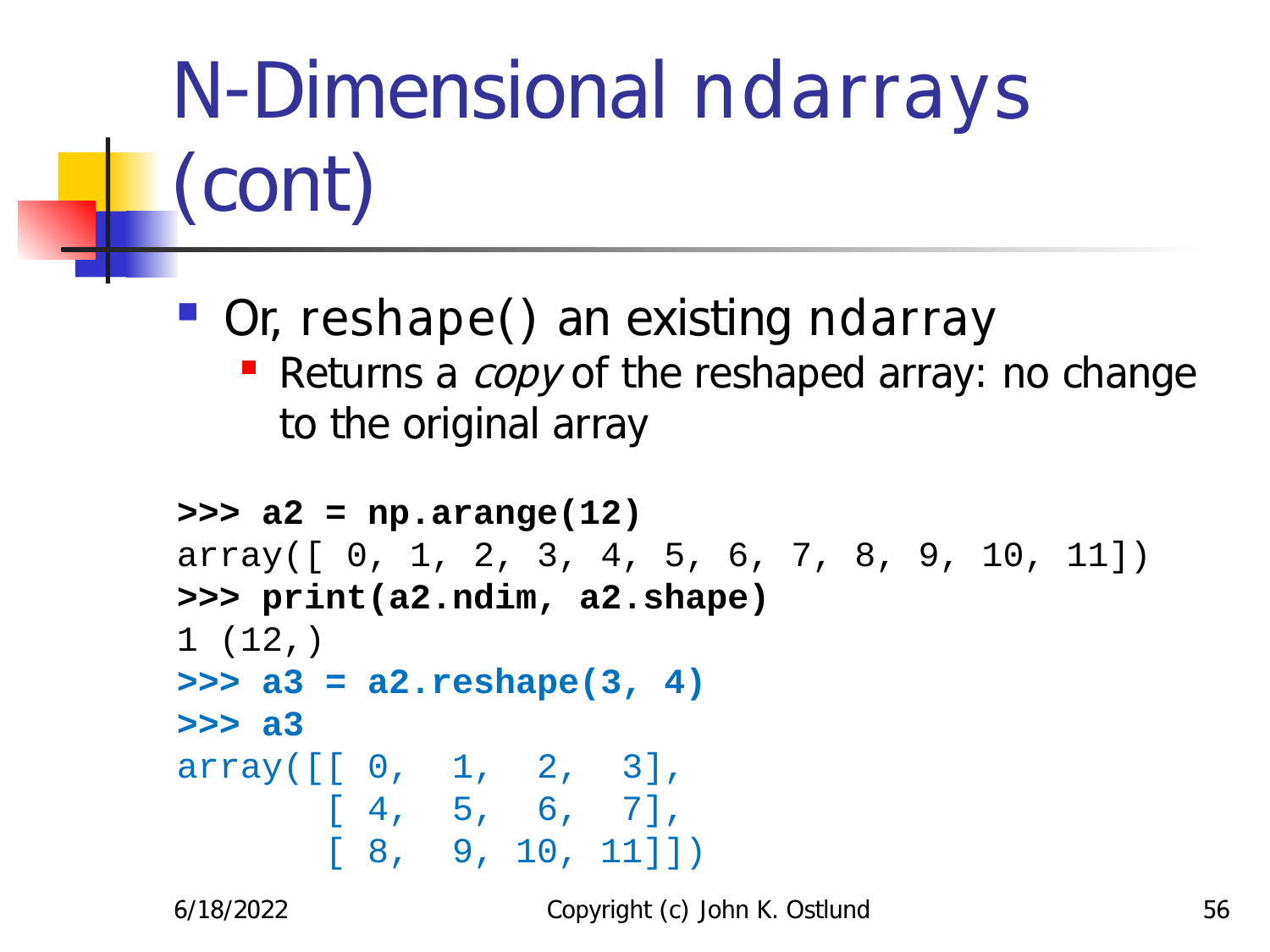

# N-Dimensional ndarrays (cont)
Or, reshape() an existing ndarray
Returns a copy of the reshaped array: no change to the original array

>>> a2 = np.arange(12)
array([ 0, 1, 2, 3, 4, 5, 6, 7, 8, 9, 10, 11])
>>> print(a2.ndim, a2.shape)
1 (12,)
>>> a3 = a2.reshape(3, 4)
>>> a3
array([[ 0,  1,  2,  3],
       [ 4,  5,  6,  7],
       [ 8,  9, 10, 11]])
6/18/2022
Copyright (c) John K. Ostlund
56